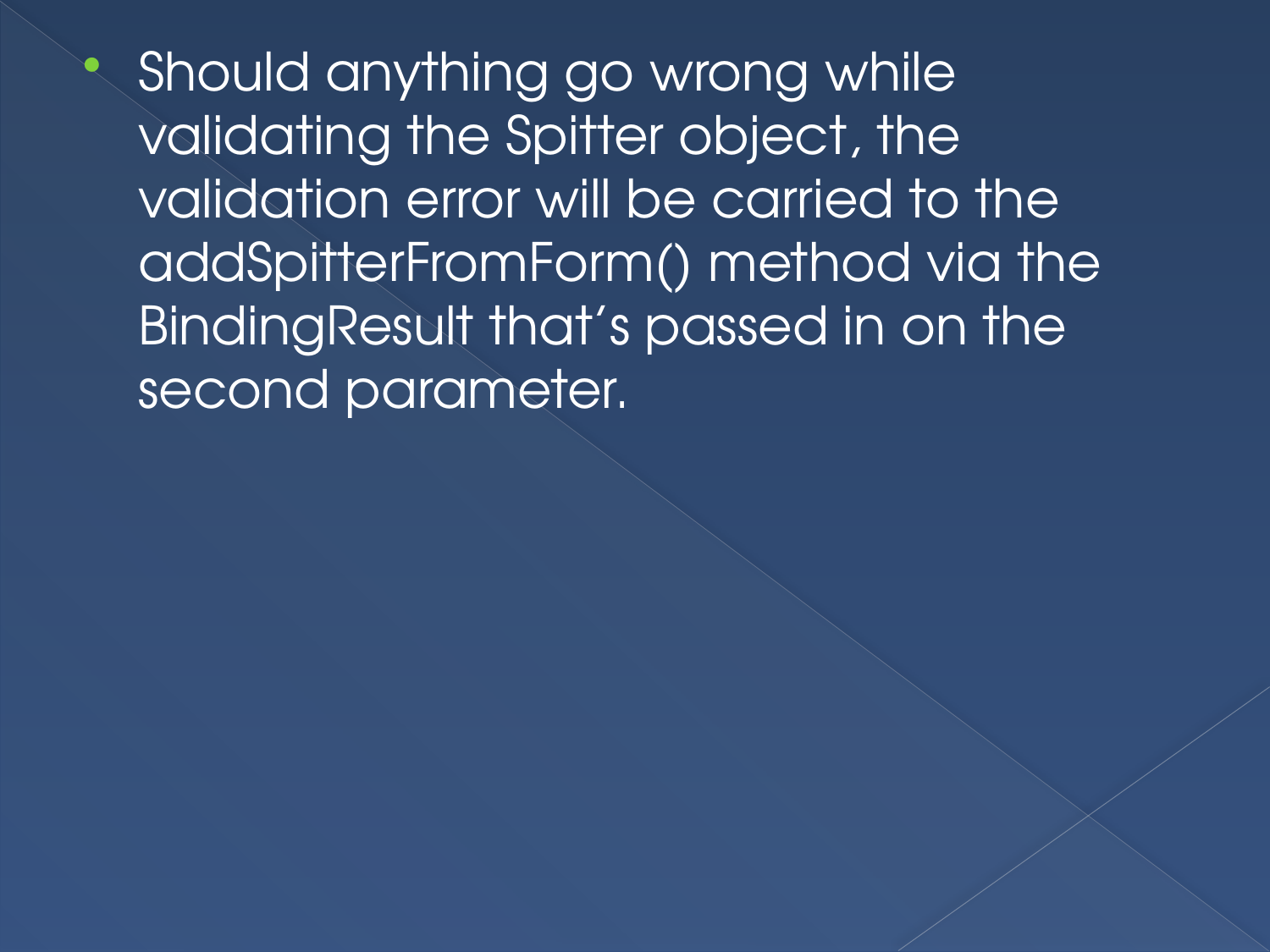

Should anything go wrong while validating the Spitter object, the validation error will be carried to the addSpitterFromForm() method via the BindingResult that’s passed in on the second parameter.